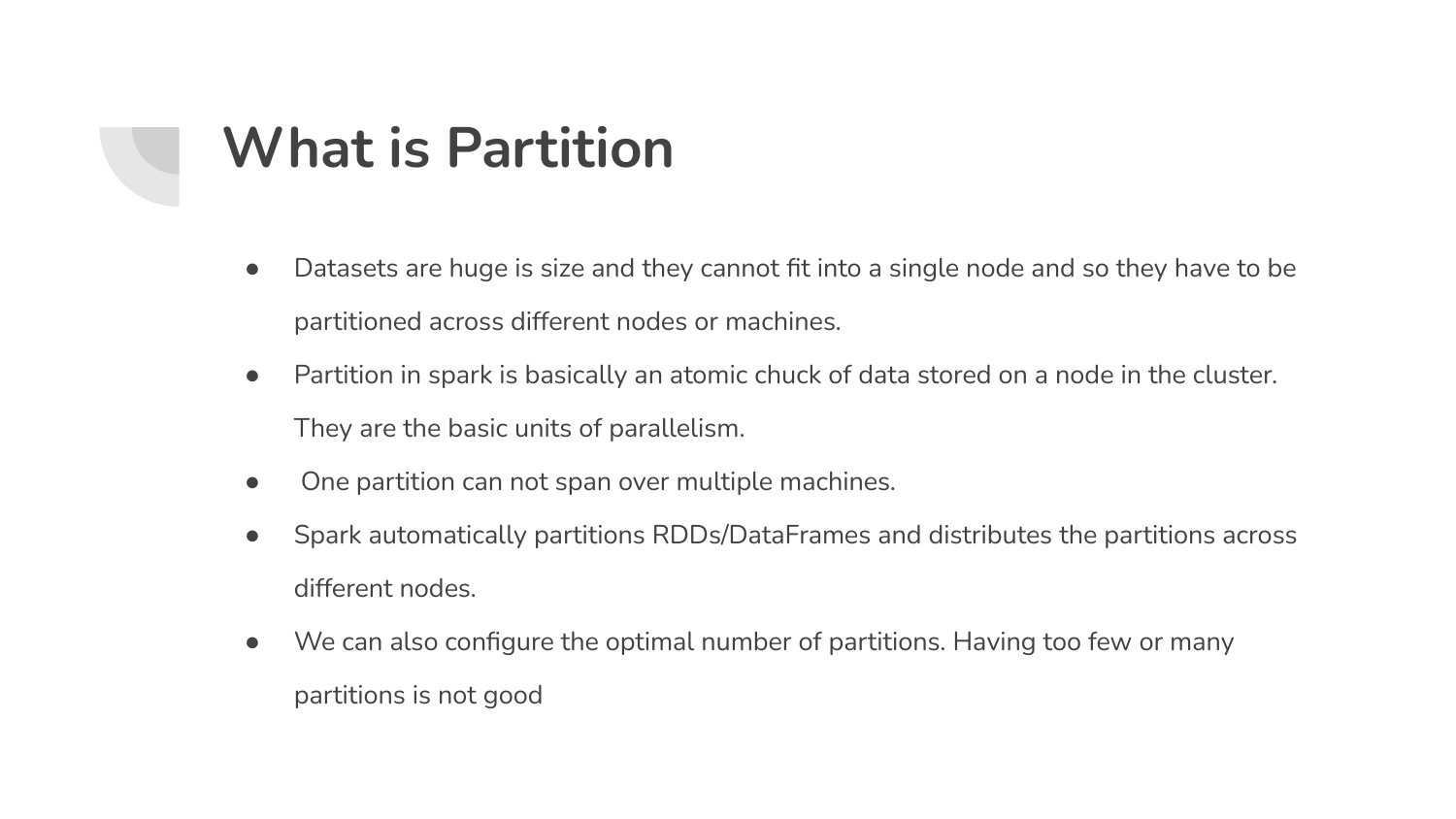

# What is Partition
Datasets are huge is size and they cannot fit into a single node and so they have to be partitioned across different nodes or machines.
Partition in spark is basically an atomic chuck of data stored on a node in the cluster. They are the basic units of parallelism.
 One partition can not span over multiple machines.
Spark automatically partitions RDDs/DataFrames and distributes the partitions across different nodes.
We can also configure the optimal number of partitions. Having too few or many partitions is not good